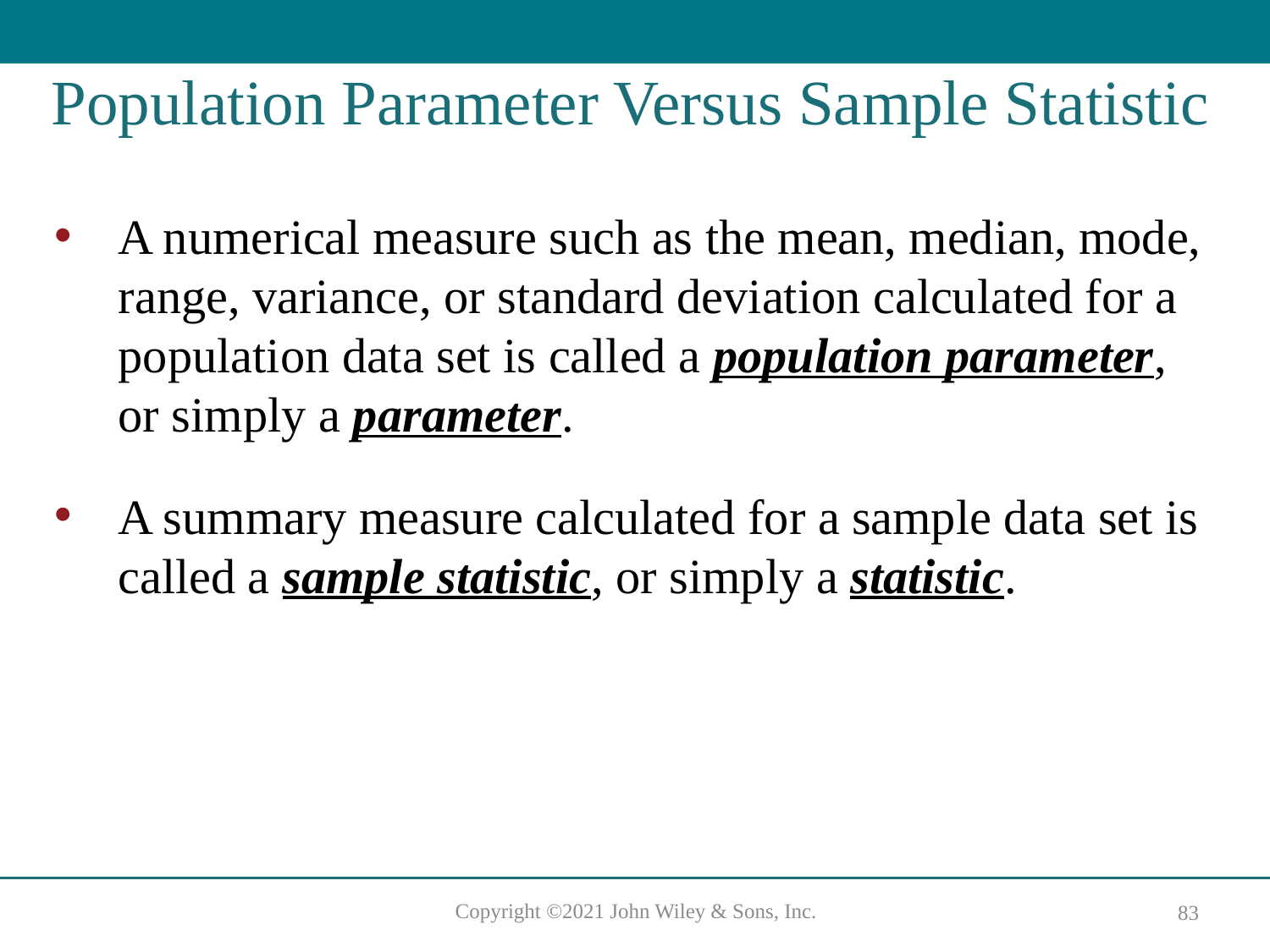

# Population Parameter Versus Sample Statistic
A numerical measure such as the mean, median, mode, range, variance, or standard deviation calculated for a population data set is called a population parameter, or simply a parameter.
A summary measure calculated for a sample data set is called a sample statistic, or simply a statistic.